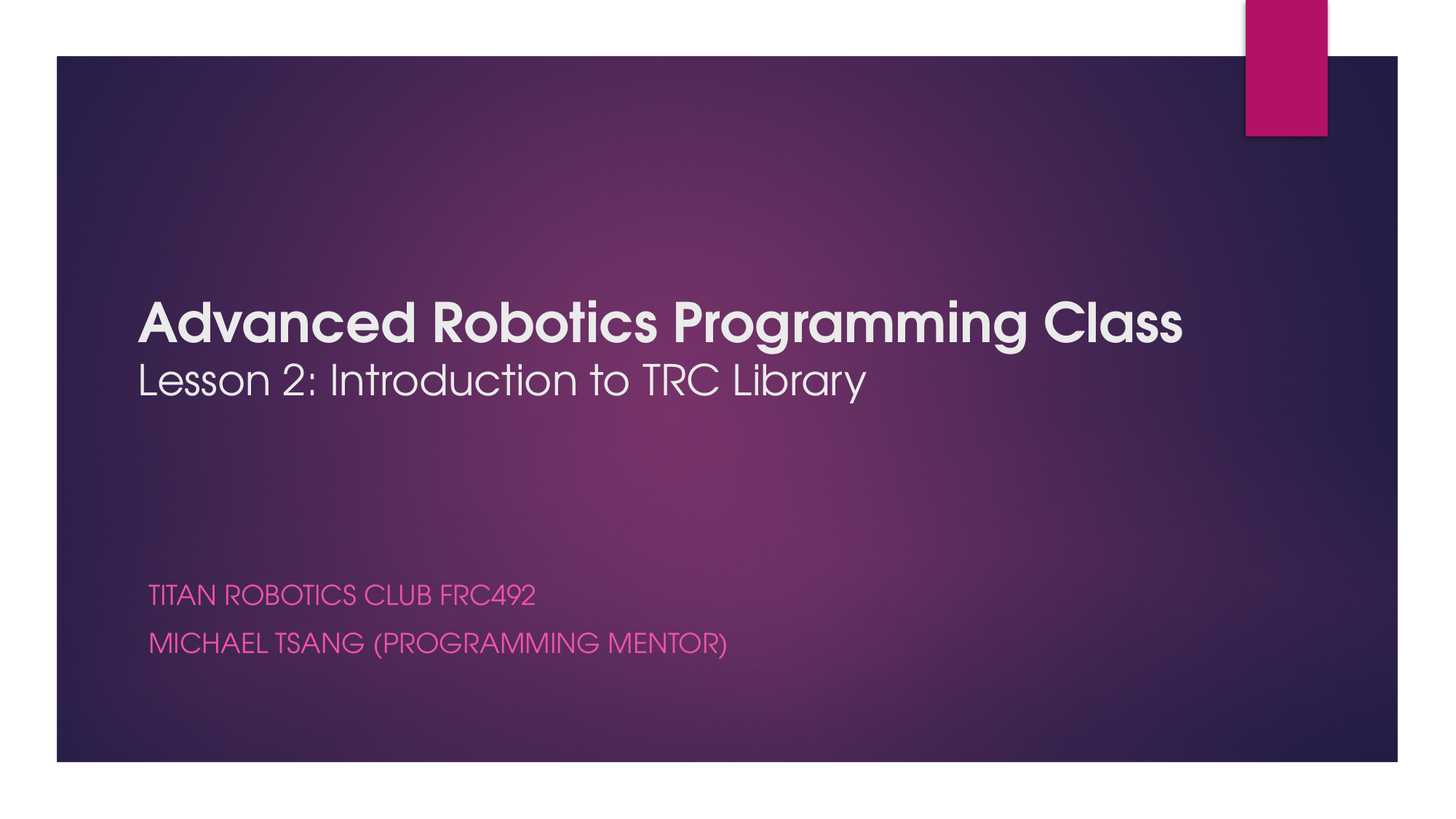

# Advanced Robotics Programming Class Lesson 2: Introduction to TRC Library
Titan Robotics Club FRC492
Michael Tsang (Programming Mentor)